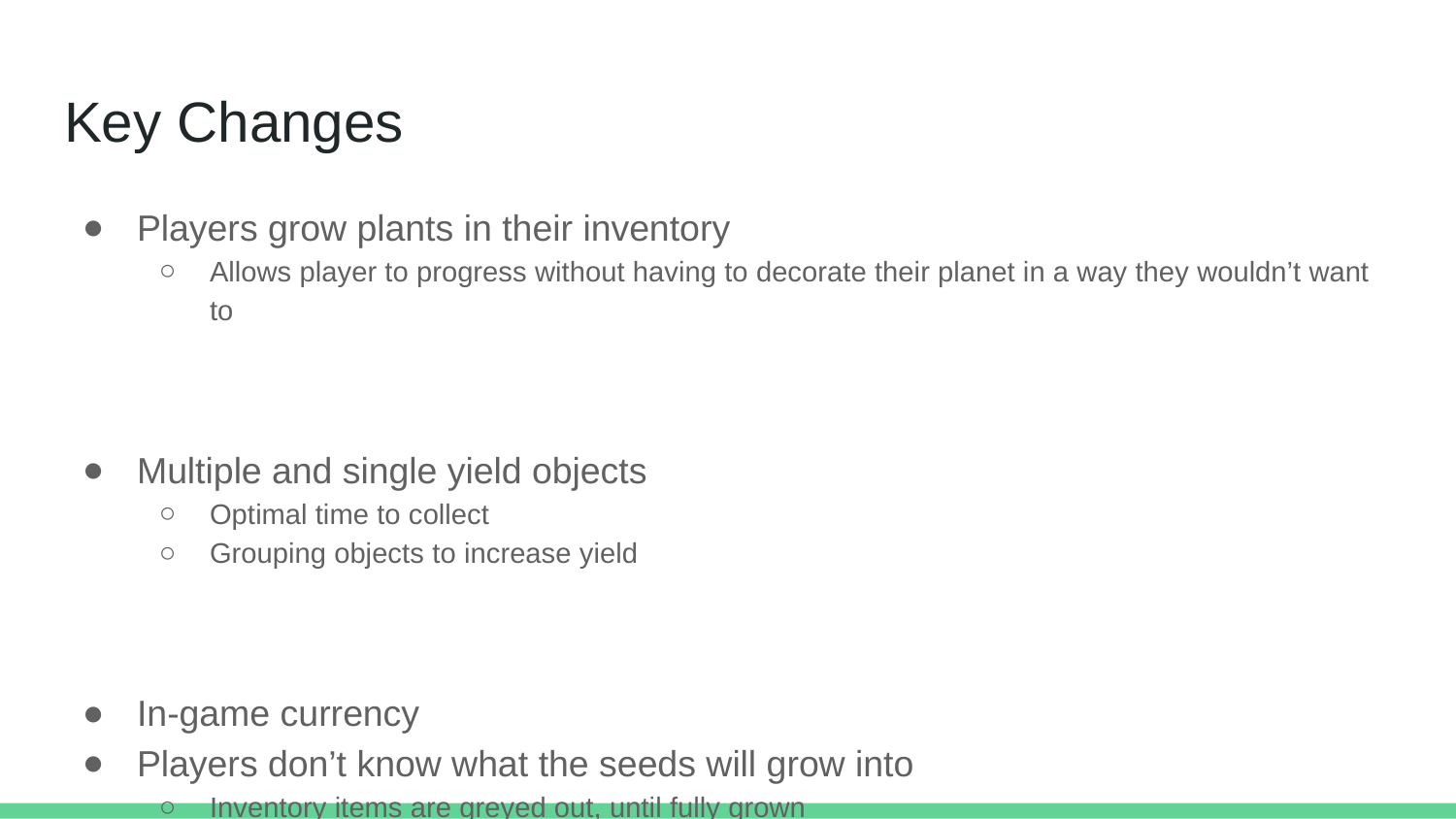

# Key Changes
Players grow plants in their inventory
Allows player to progress without having to decorate their planet in a way they wouldn’t want to

Multiple and single yield objects
Optimal time to collect
Grouping objects to increase yield

In-game currency
Players don’t know what the seeds will grow into
Inventory items are greyed out, until fully grown